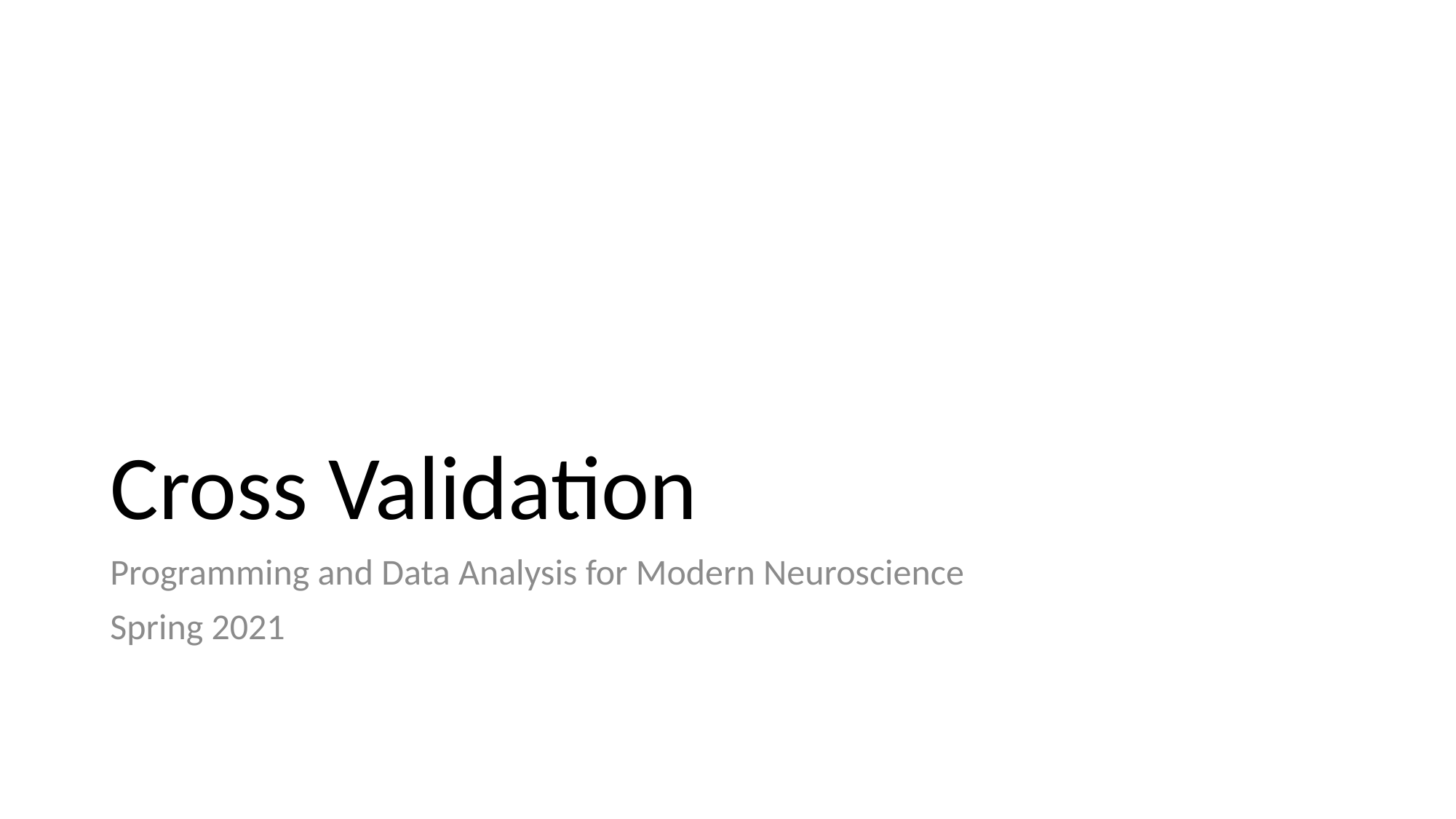

# Cross Validation
Programming and Data Analysis for Modern Neuroscience
Spring 2021